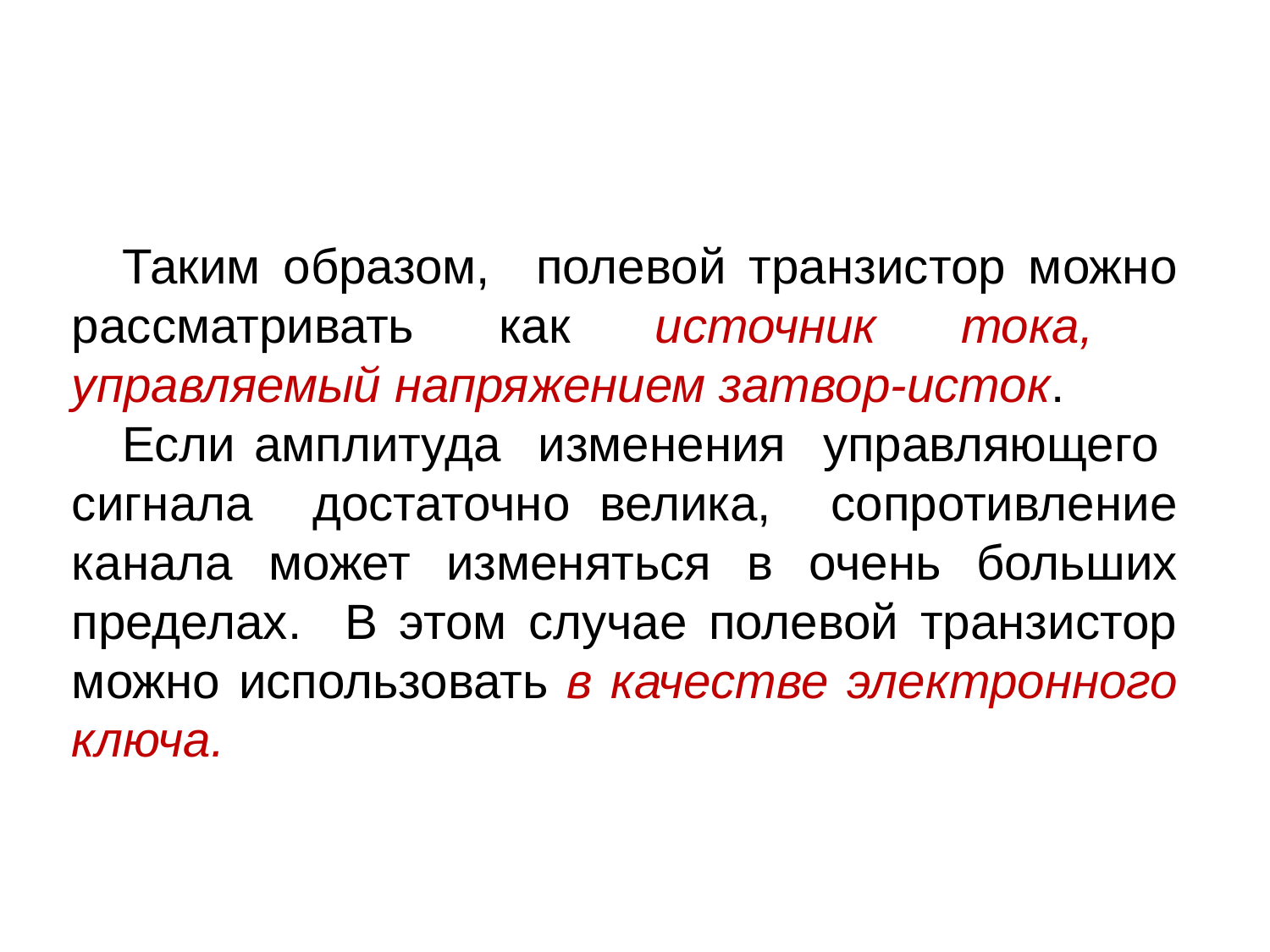

Таким образом,  полевой транзистор можно рассматривать как источник тока,  управляемый напряжением затвор-исток.
Если амплитуда  изменения  управляющего  сигнала  достаточно велика,  сопротивление канала может изменяться в очень больших пределах.  В этом случае полевой транзистор можно использовать в качестве электронного ключа.